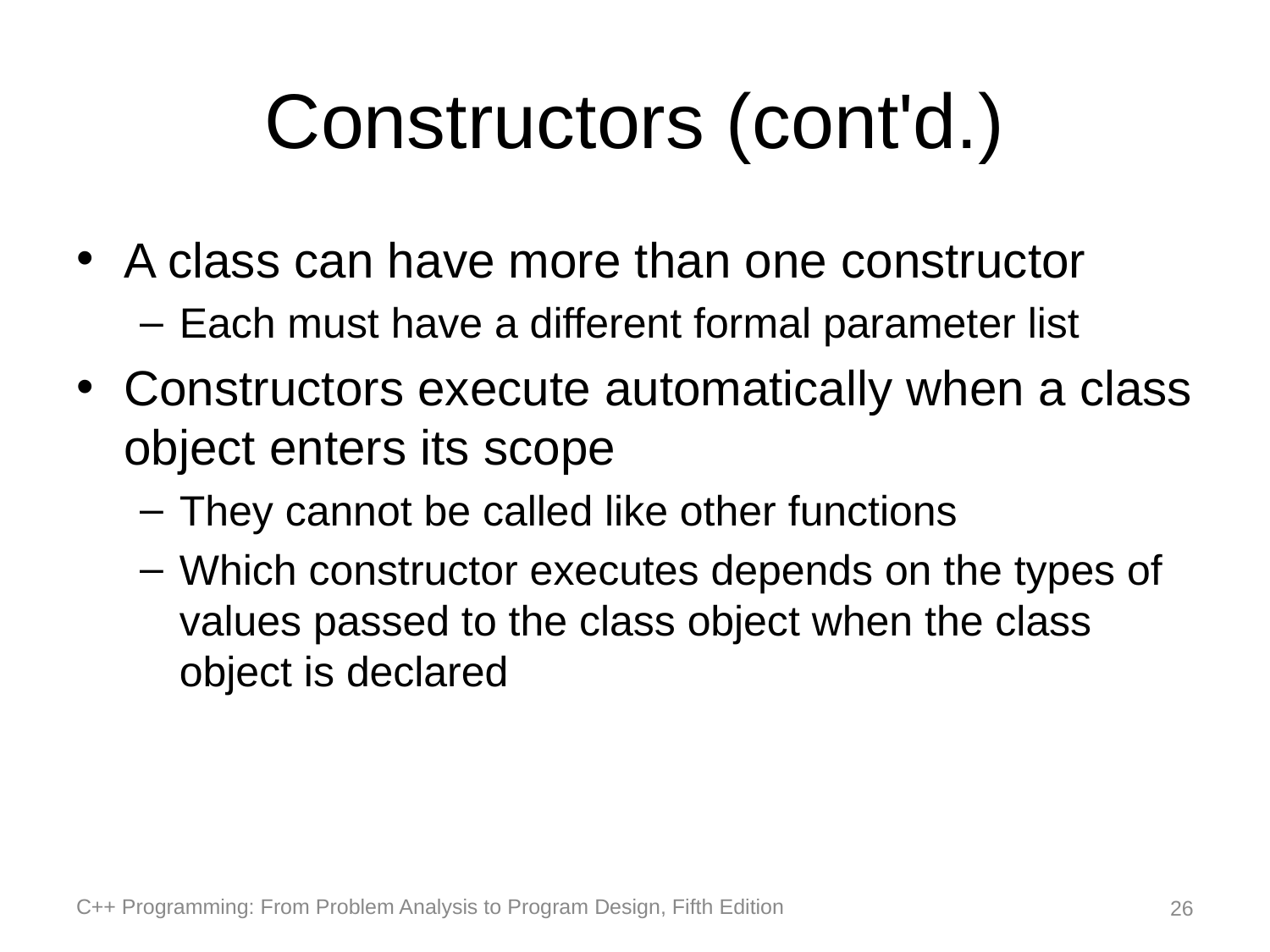

# Constructors (cont'd.)
A class can have more than one constructor
Each must have a different formal parameter list
Constructors execute automatically when a class object enters its scope
They cannot be called like other functions
Which constructor executes depends on the types of values passed to the class object when the class object is declared
C++ Programming: From Problem Analysis to Program Design, Fifth Edition
26